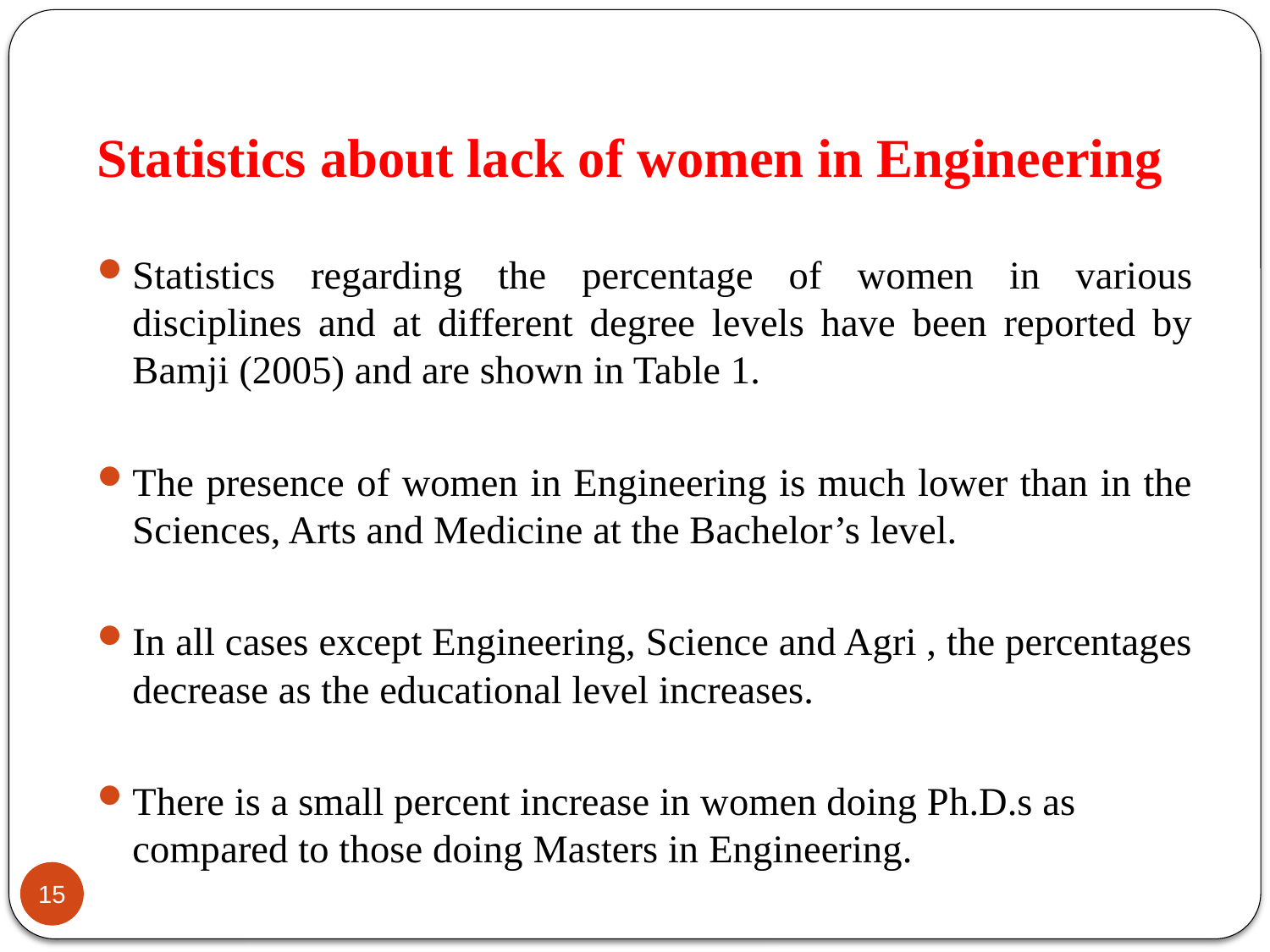

# Statistics about lack of women in Engineering
Statistics regarding the percentage of women in various disciplines and at different degree levels have been reported by Bamji (2005) and are shown in Table 1.

The presence of women in Engineering is much lower than in the Sciences, Arts and Medicine at the Bachelor’s level.

In all cases except Engineering, Science and Agri , the percentages decrease as the educational level increases.

There is a small percent increase in women doing Ph.D.s as compared to those doing Masters in Engineering.
15